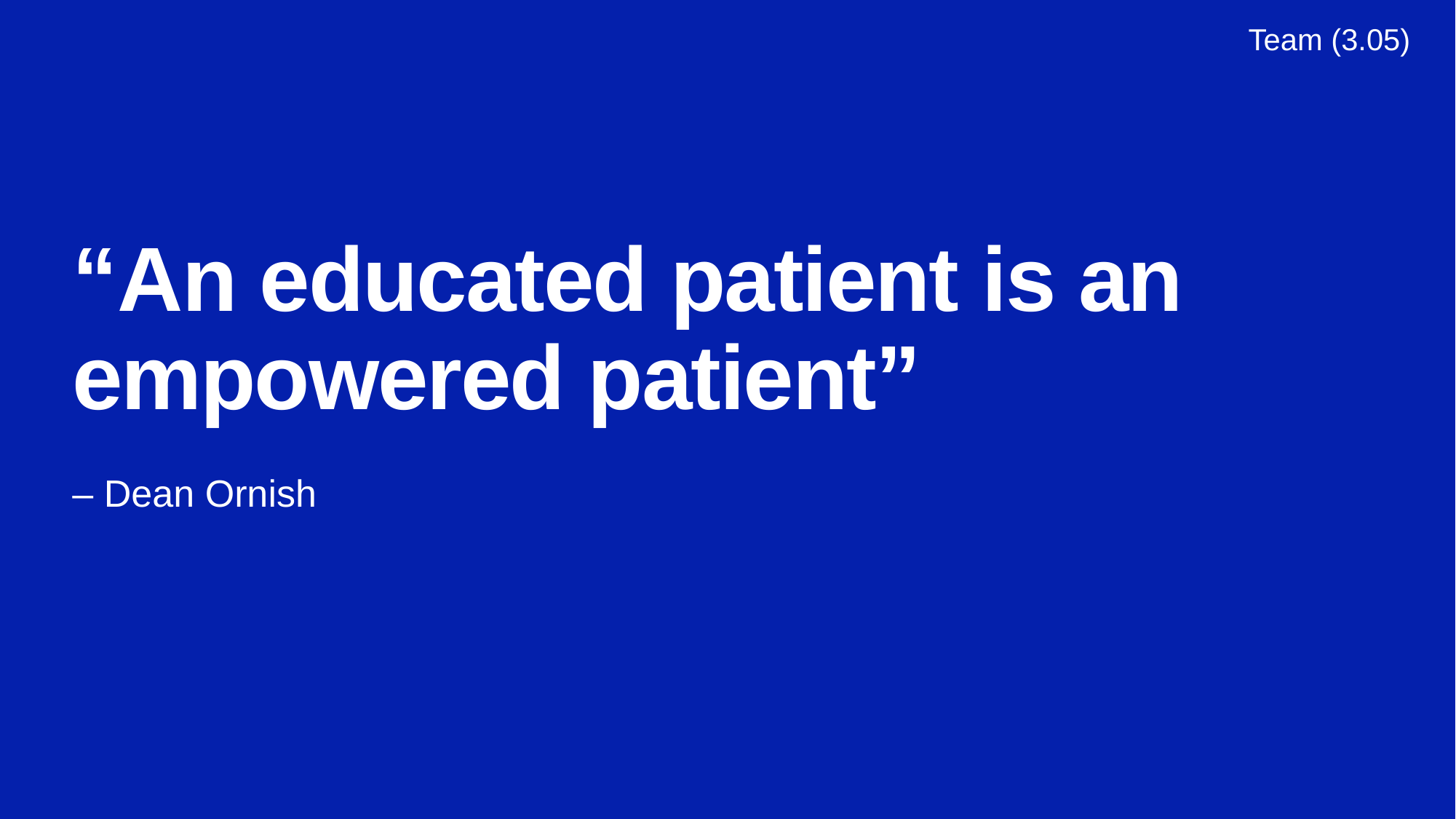

Team (3.05)
# “An educated patient is an empowered patient”
– Dean Ornish